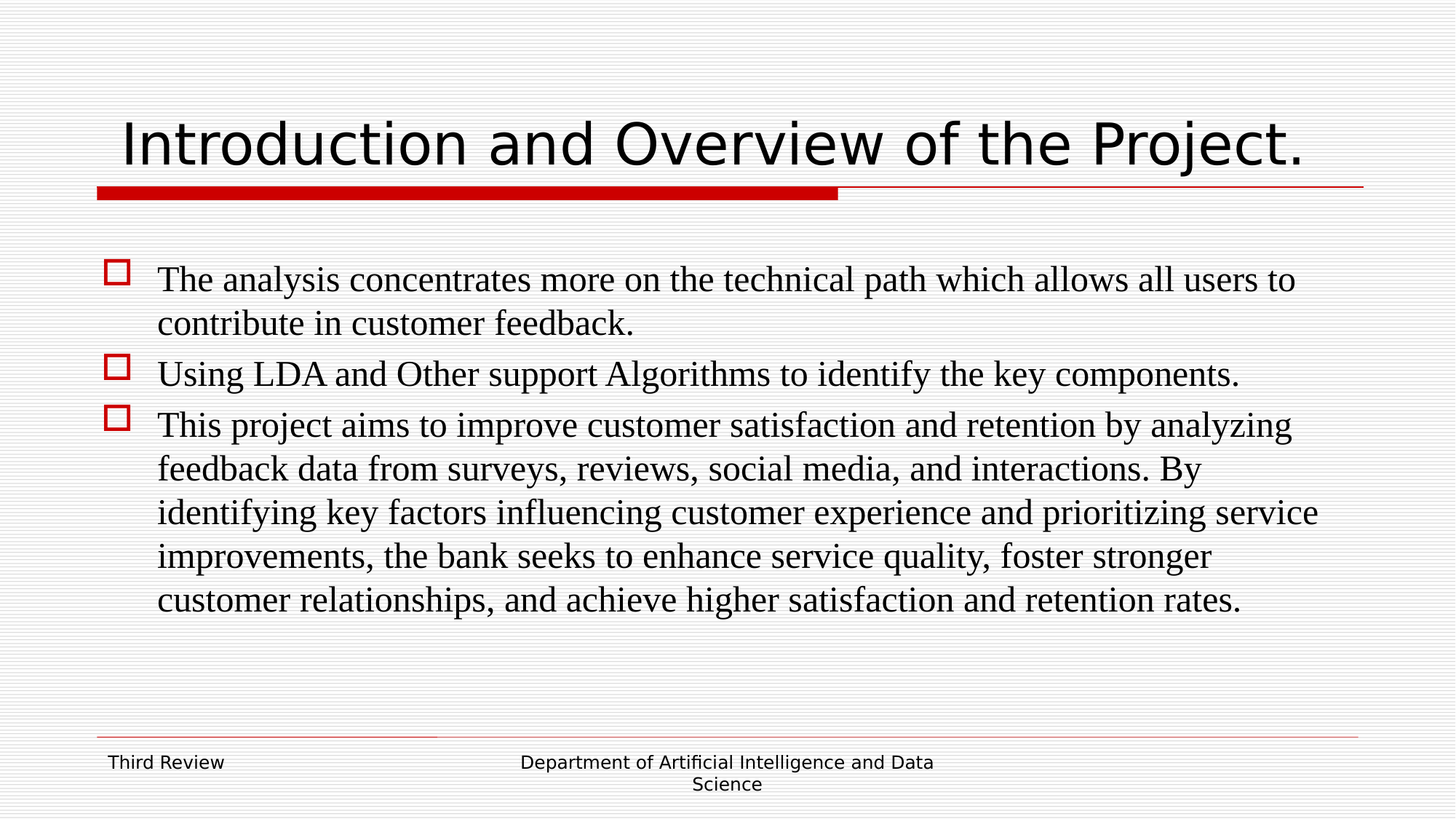

# Introduction and Overview of the Project.
The analysis concentrates more on the technical path which allows all users to contribute in customer feedback.
Using LDA and Other support Algorithms to identify the key components.
This project aims to improve customer satisfaction and retention by analyzing feedback data from surveys, reviews, social media, and interactions. By identifying key factors influencing customer experience and prioritizing service improvements, the bank seeks to enhance service quality, foster stronger customer relationships, and achieve higher satisfaction and retention rates.
Third Review
Department of Artificial Intelligence and Data Science
5